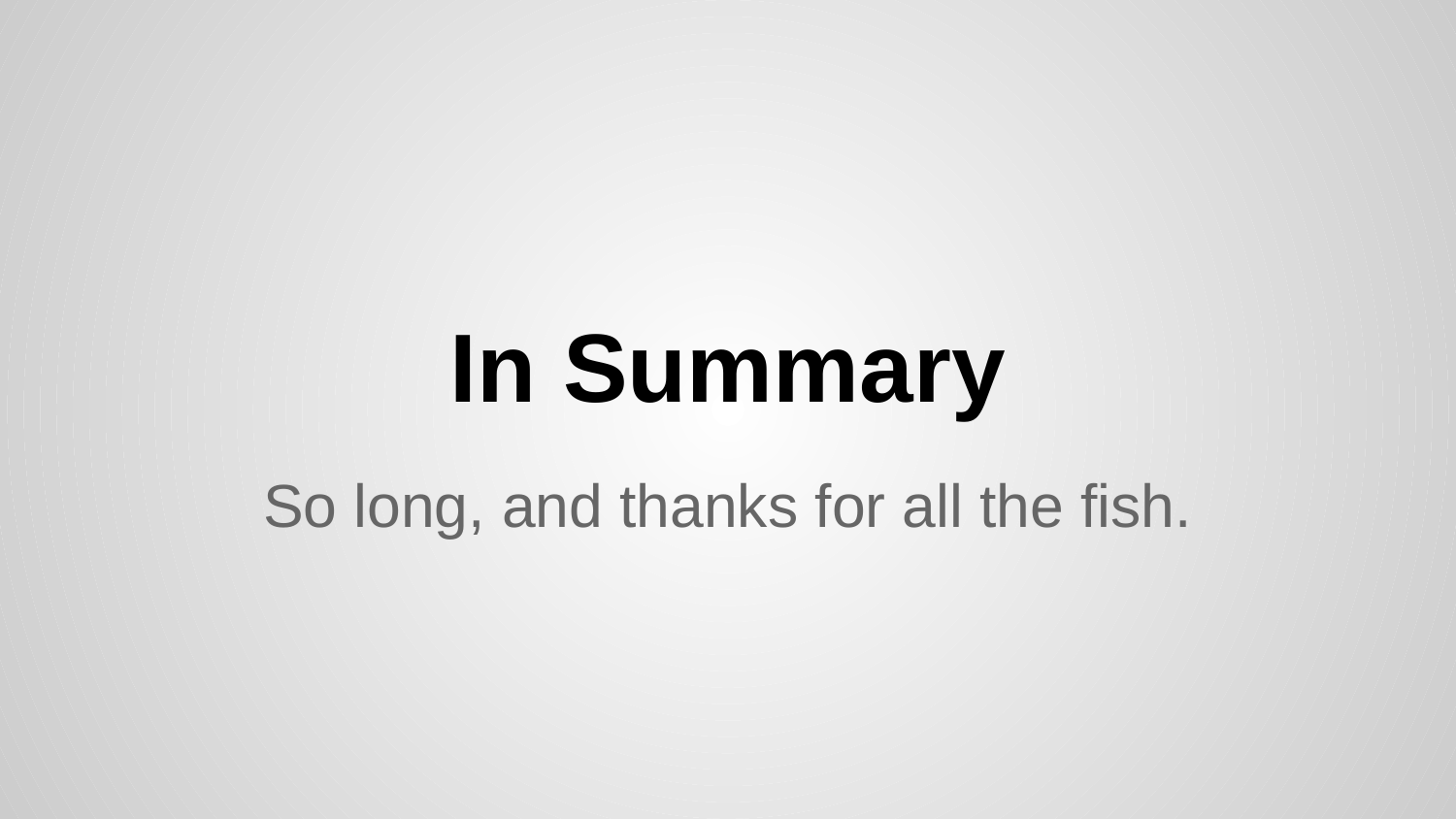

# In Summary
So long, and thanks for all the fish.